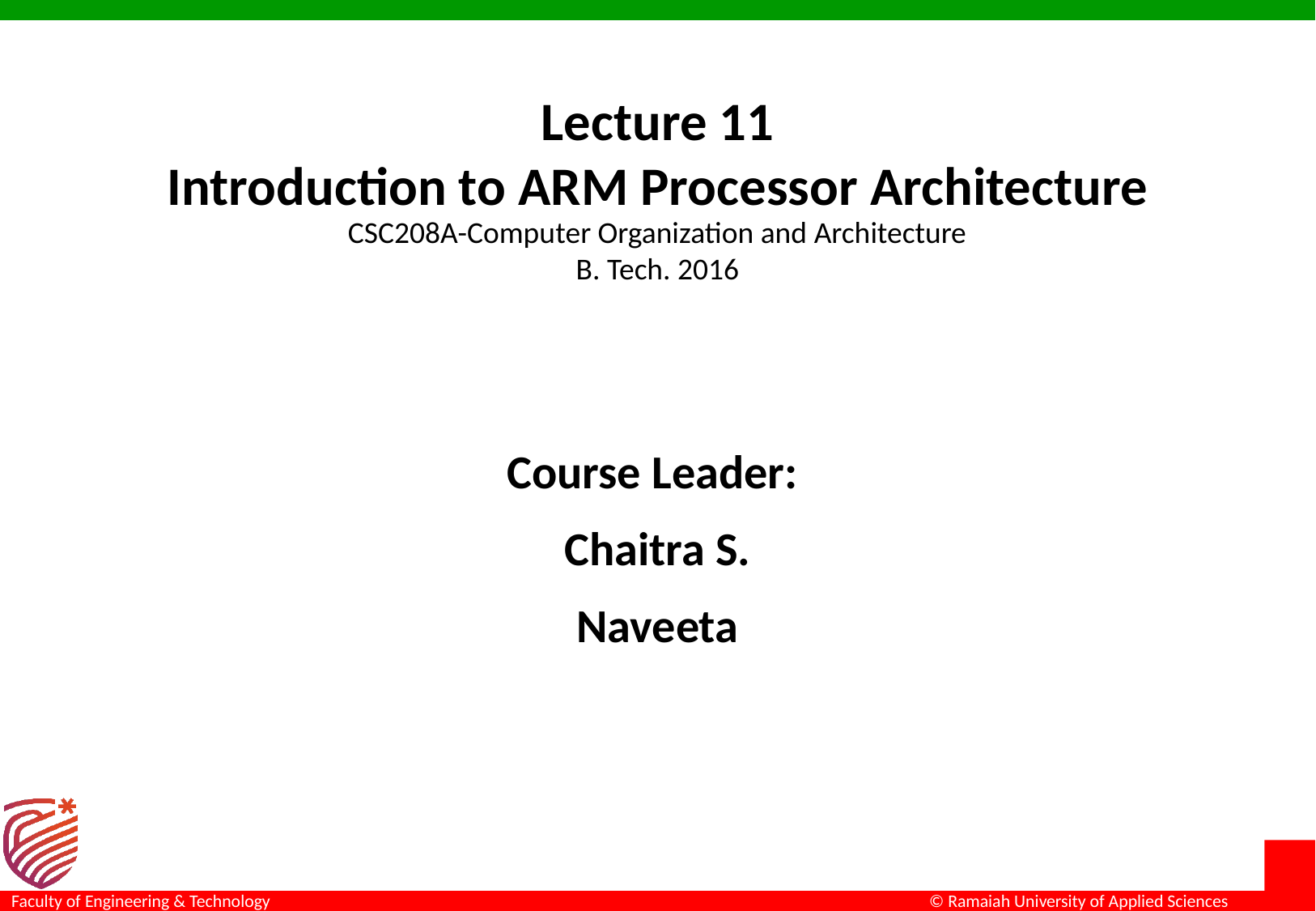

# Lecture 11 Introduction to ARM Processor Architecture
CSC208A-Computer Organization and Architecture
B. Tech. 2016
Course Leader:
Chaitra S.
Naveeta